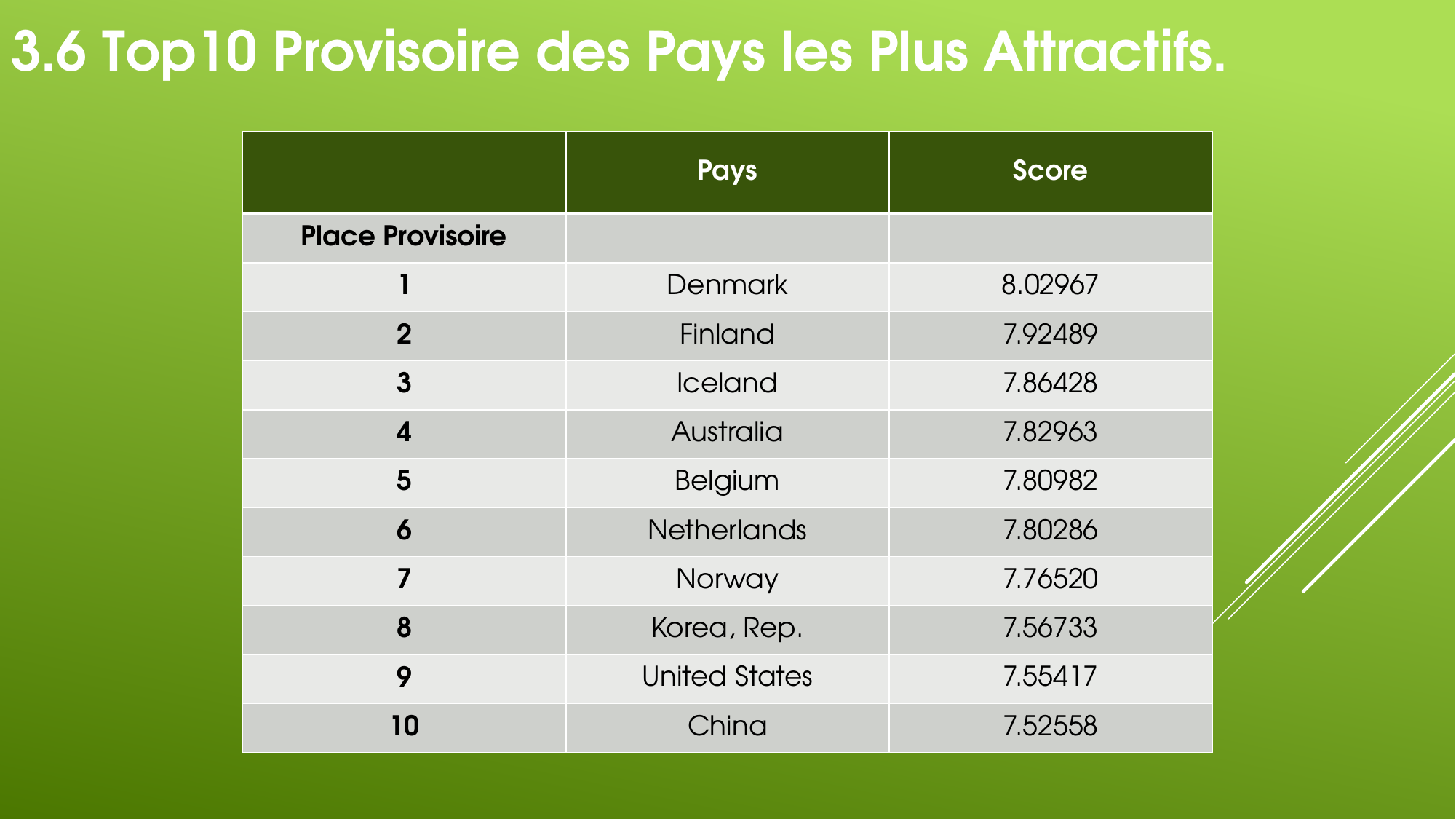

# 3.6 Top10 Provisoire des Pays les Plus Attractifs.
|  | Pays | Score |
| --- | --- | --- |
| Place Provisoire |  |  |
| 1 | Denmark | 8.02967 |
| 2 | Finland | 7.92489 |
| 3 | Iceland | 7.86428 |
| 4 | Australia | 7.82963 |
| 5 | Belgium | 7.80982 |
| 6 | Netherlands | 7.80286 |
| 7 | Norway | 7.76520 |
| 8 | Korea, Rep. | 7.56733 |
| 9 | United States | 7.55417 |
| 10 | China | 7.52558 |